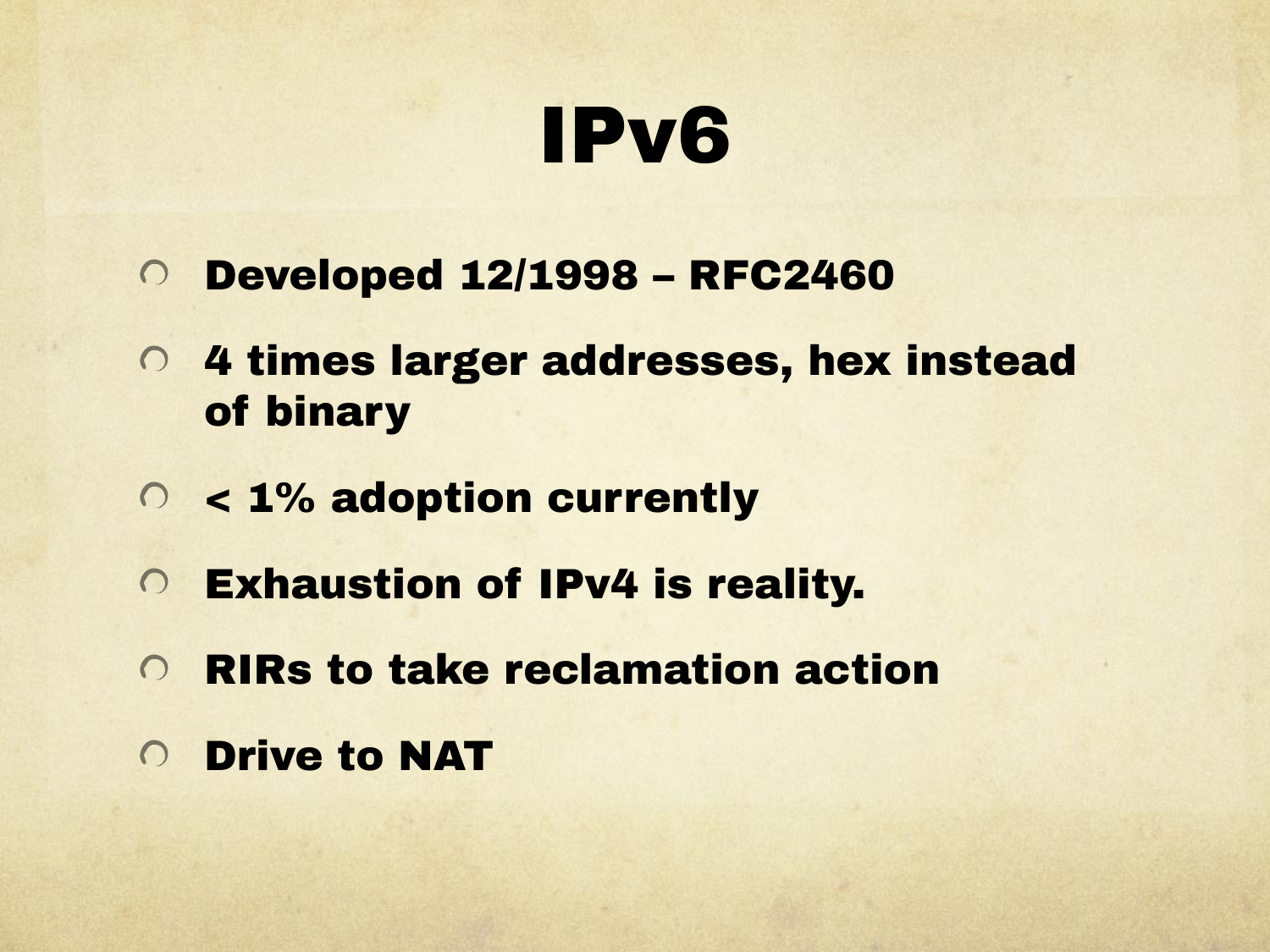

# IPv6
Developed 12/1998 – RFC2460
4 times larger addresses, hex instead of binary
< 1% adoption currently
Exhaustion of IPv4 is reality.
RIRs to take reclamation action
Drive to NAT